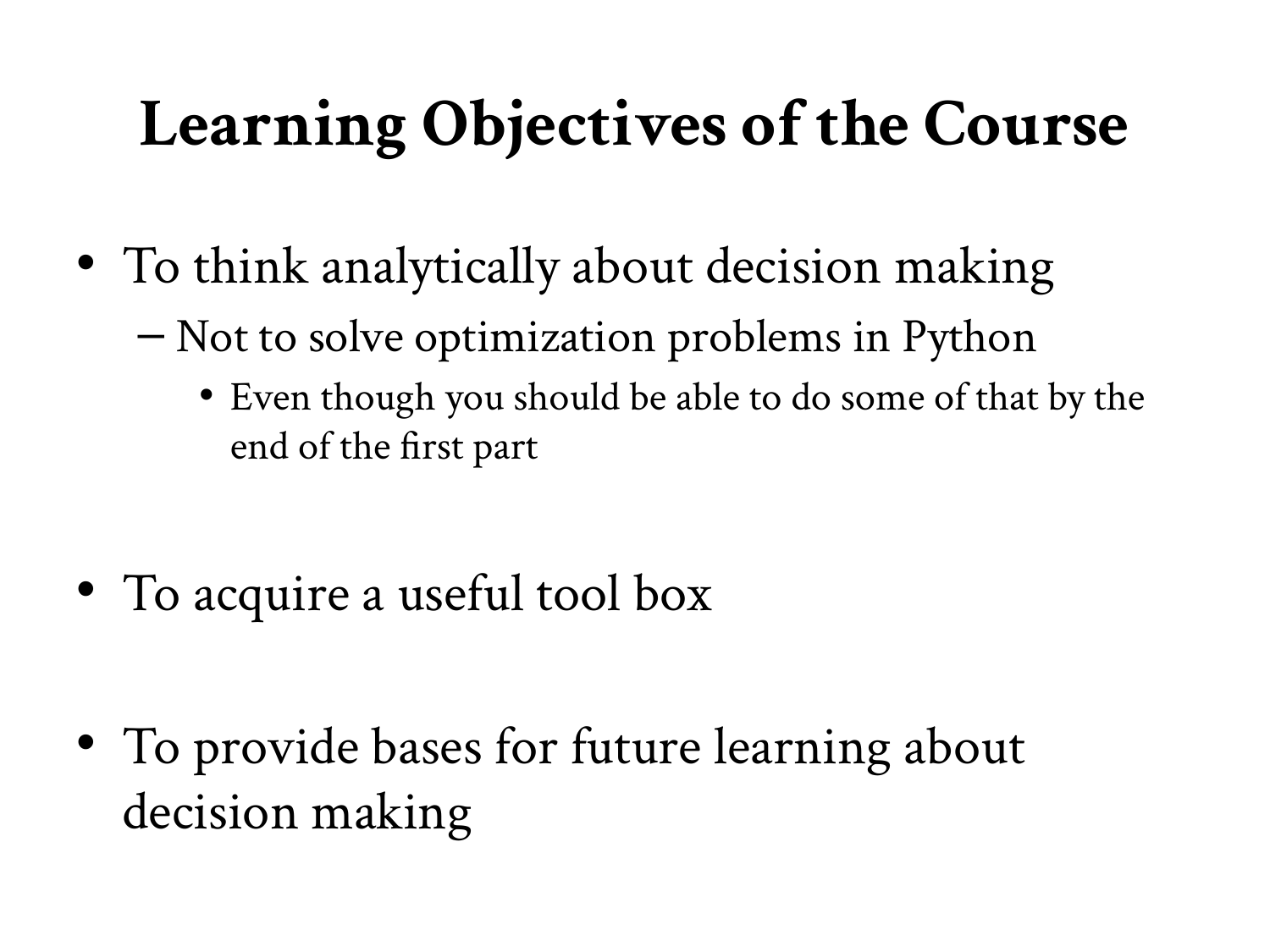

# Learning Objectives of the Course
To think analytically about decision making
Not to solve optimization problems in Python
Even though you should be able to do some of that by the end of the first part

To acquire a useful tool box

To provide bases for future learning about decision making